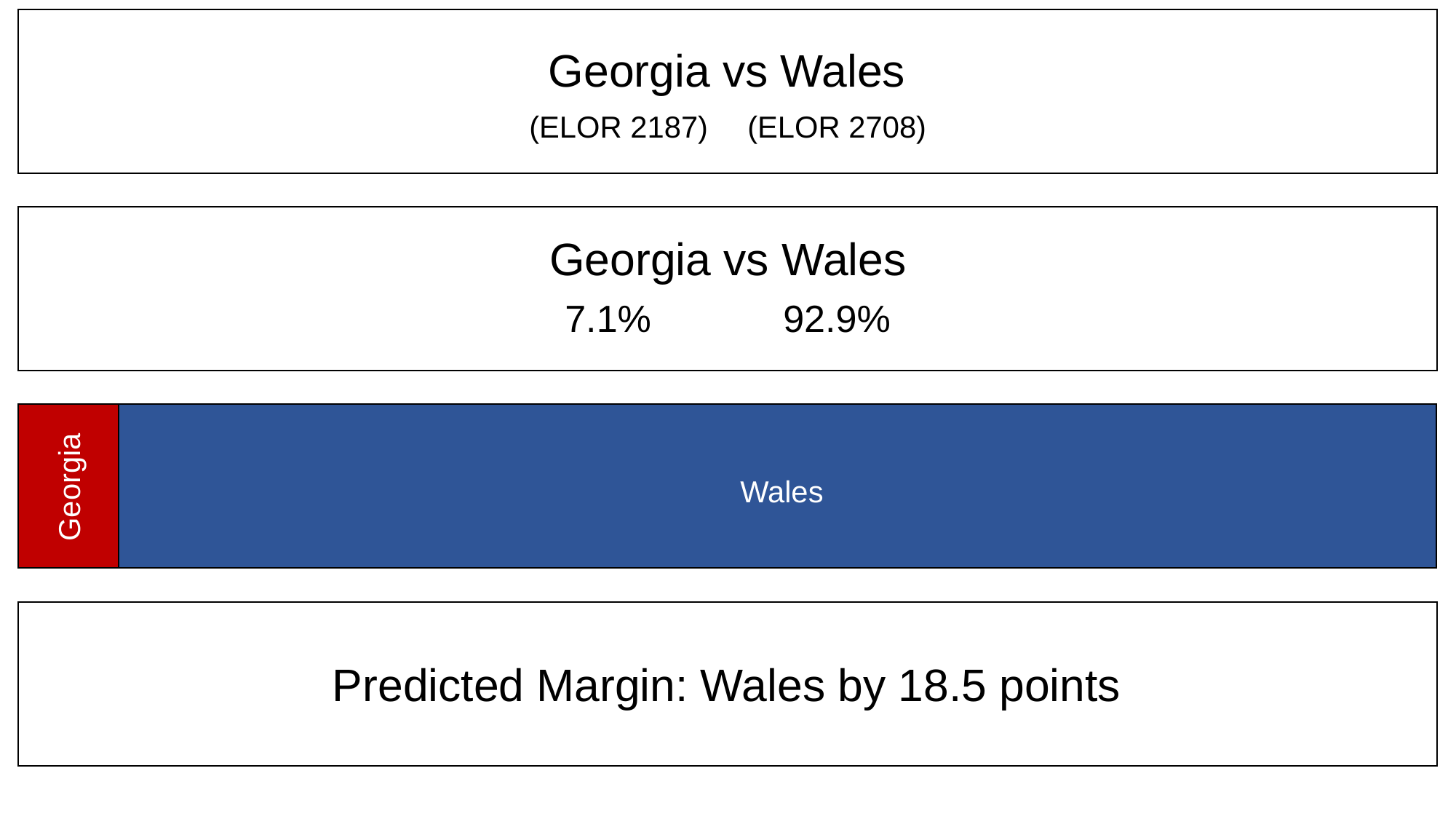

Georgia vs Wales
(ELOR 2187)	(ELOR 2708)

Georgia vs Wales
7.1%		92.9%

Georgia
Wales

Predicted Margin: Wales by 18.5 points